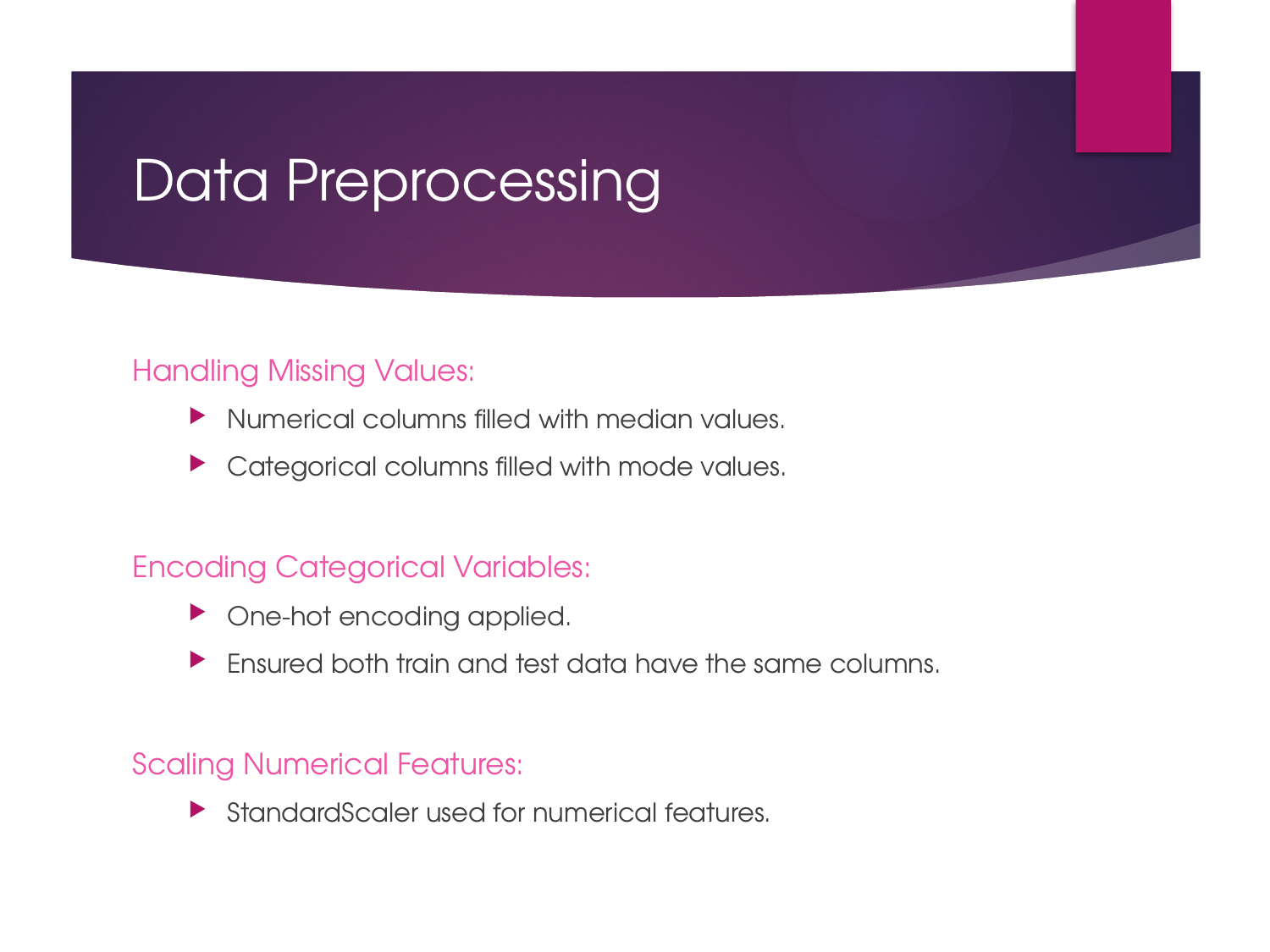

# Data Preprocessing
Handling Missing Values:
Numerical columns filled with median values.
Categorical columns filled with mode values.

Encoding Categorical Variables:
One-hot encoding applied.
Ensured both train and test data have the same columns.

Scaling Numerical Features:
StandardScaler used for numerical features.